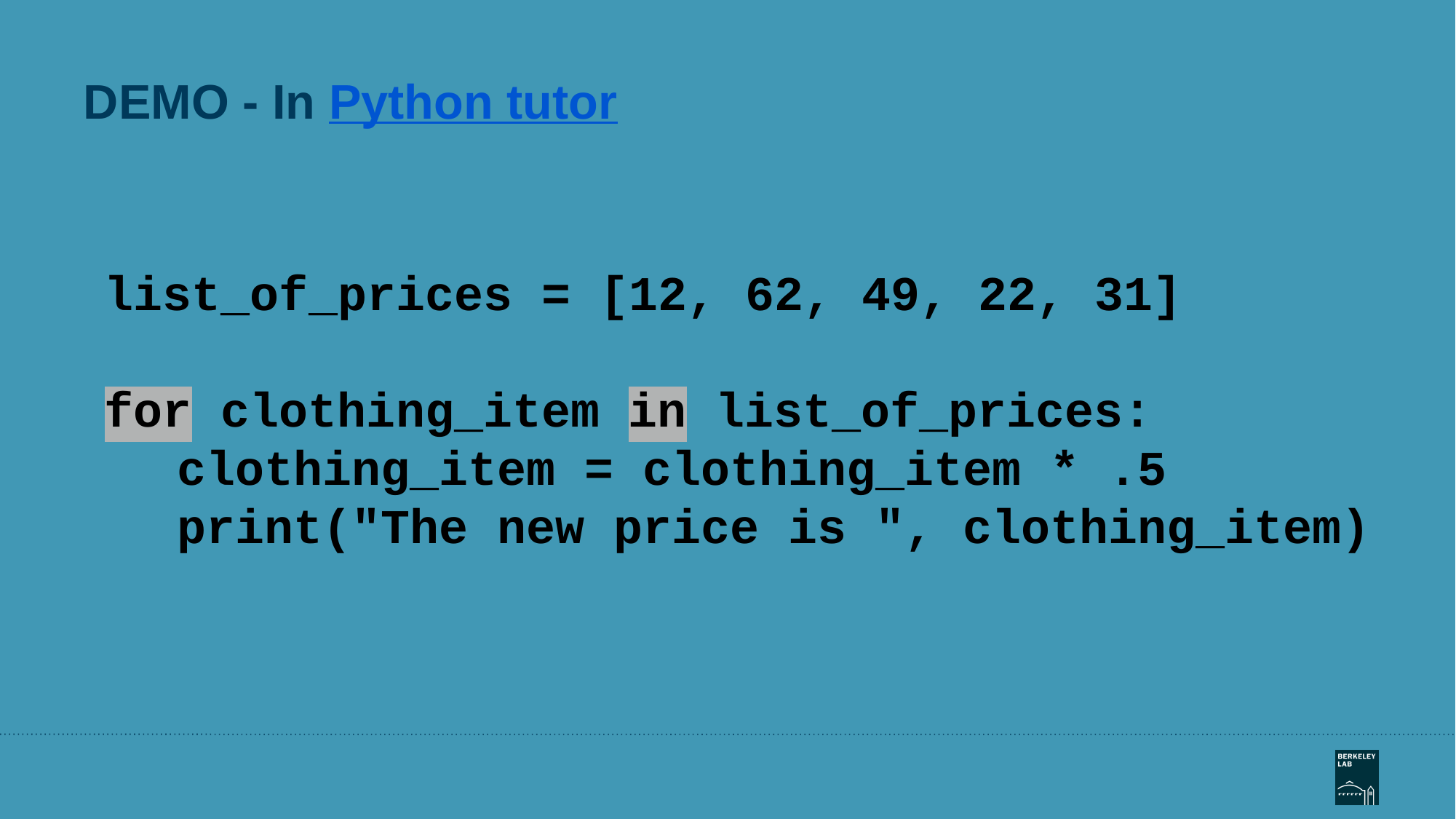

# DEMO - In Python tutor
list_of_prices = [12, 62, 49, 22, 31]

for clothing_item in list_of_prices:
clothing_item = clothing_item * .5
print("The new price is ", clothing_item)